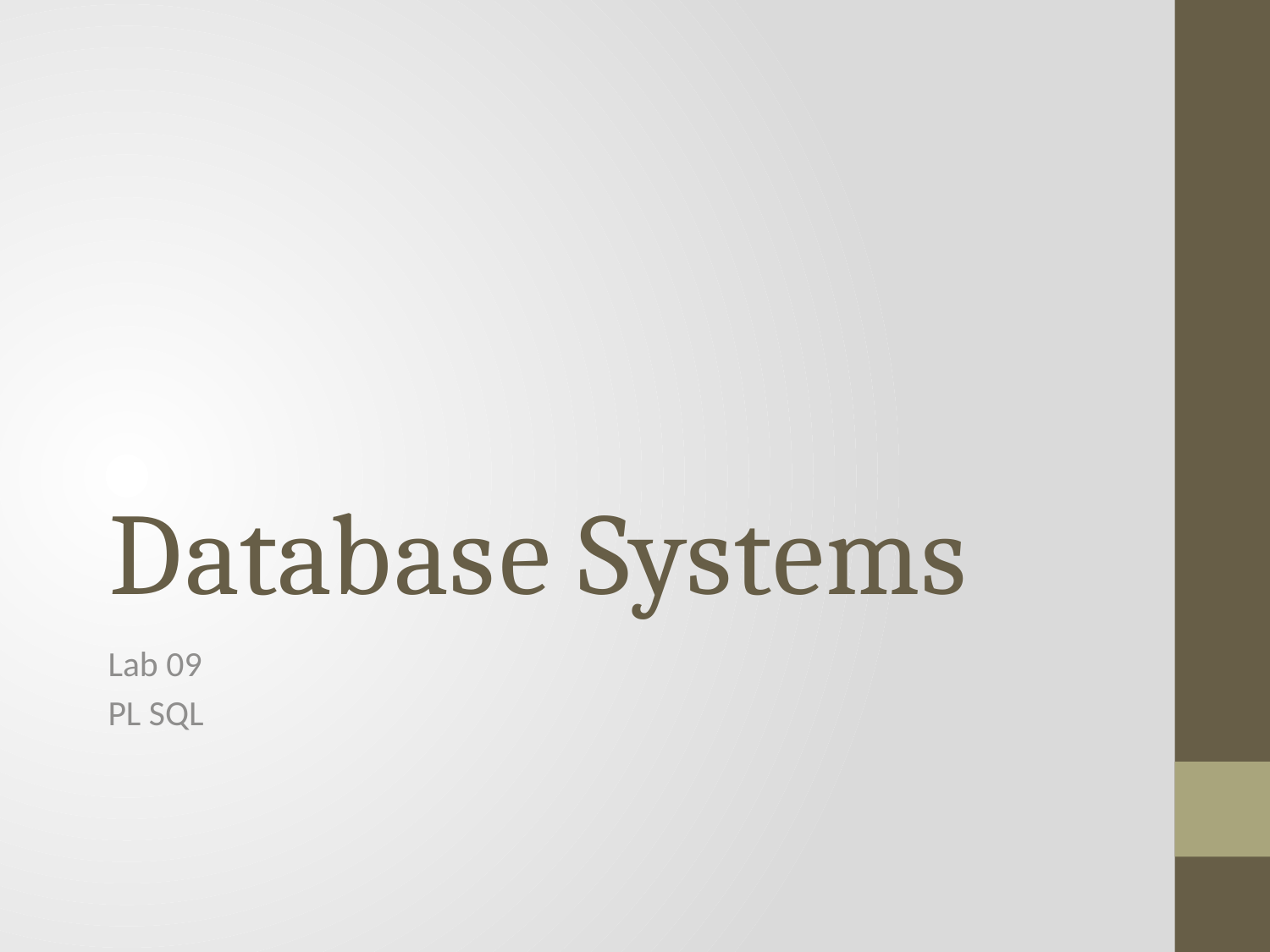

# Database Systems
Lab 09
PL SQL